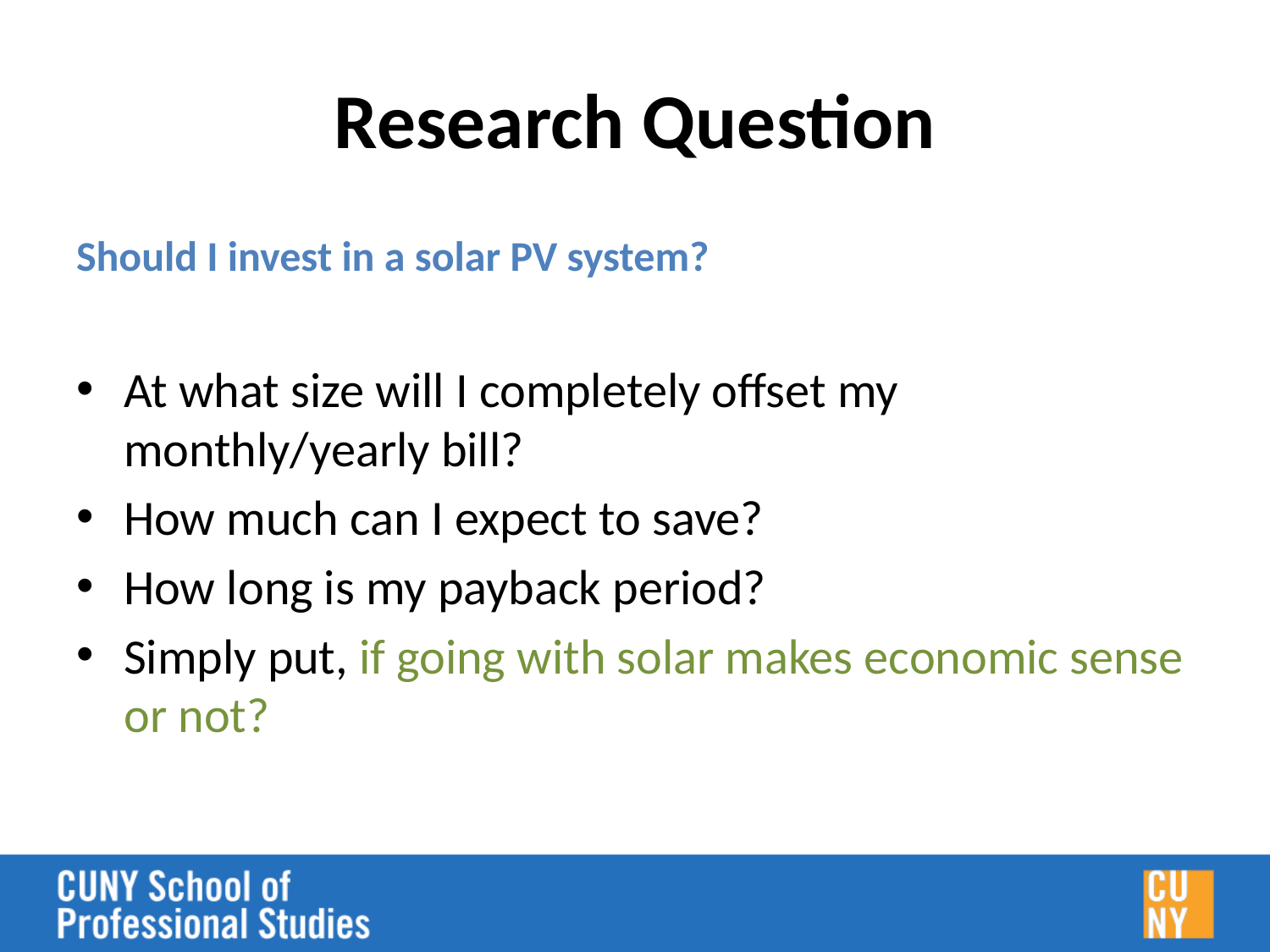

# Research Question
Should I invest in a solar PV system?

At what size will I completely offset my monthly/yearly bill?
How much can I expect to save?
How long is my payback period?
Simply put, if going with solar makes economic sense or not?